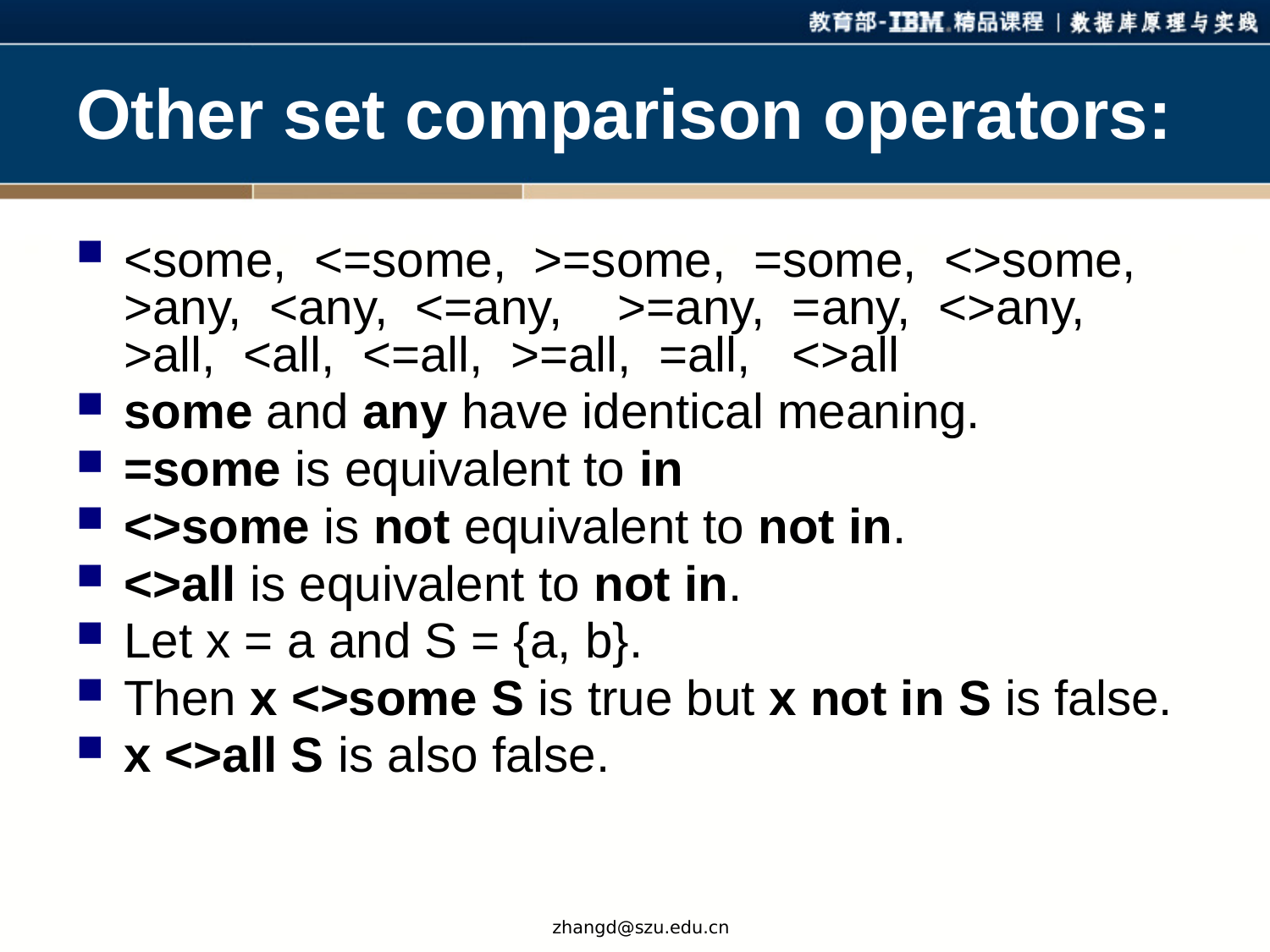

# Other set comparison operators:
<some,  <=some,  >=some,  =some,  <>some,  >any,  <any,  <=any,    >=any,  =any,  <>any,  >all,  <all,  <=all,  >=all,  =all,   <>all
some and any have identical meaning.
=some is equivalent to in
<>some is not equivalent to not in.
<>all is equivalent to not in.
Let x = a and S = {a, b}.
Then x <>some S is true but x not in S is false.
x <>all S is also false.